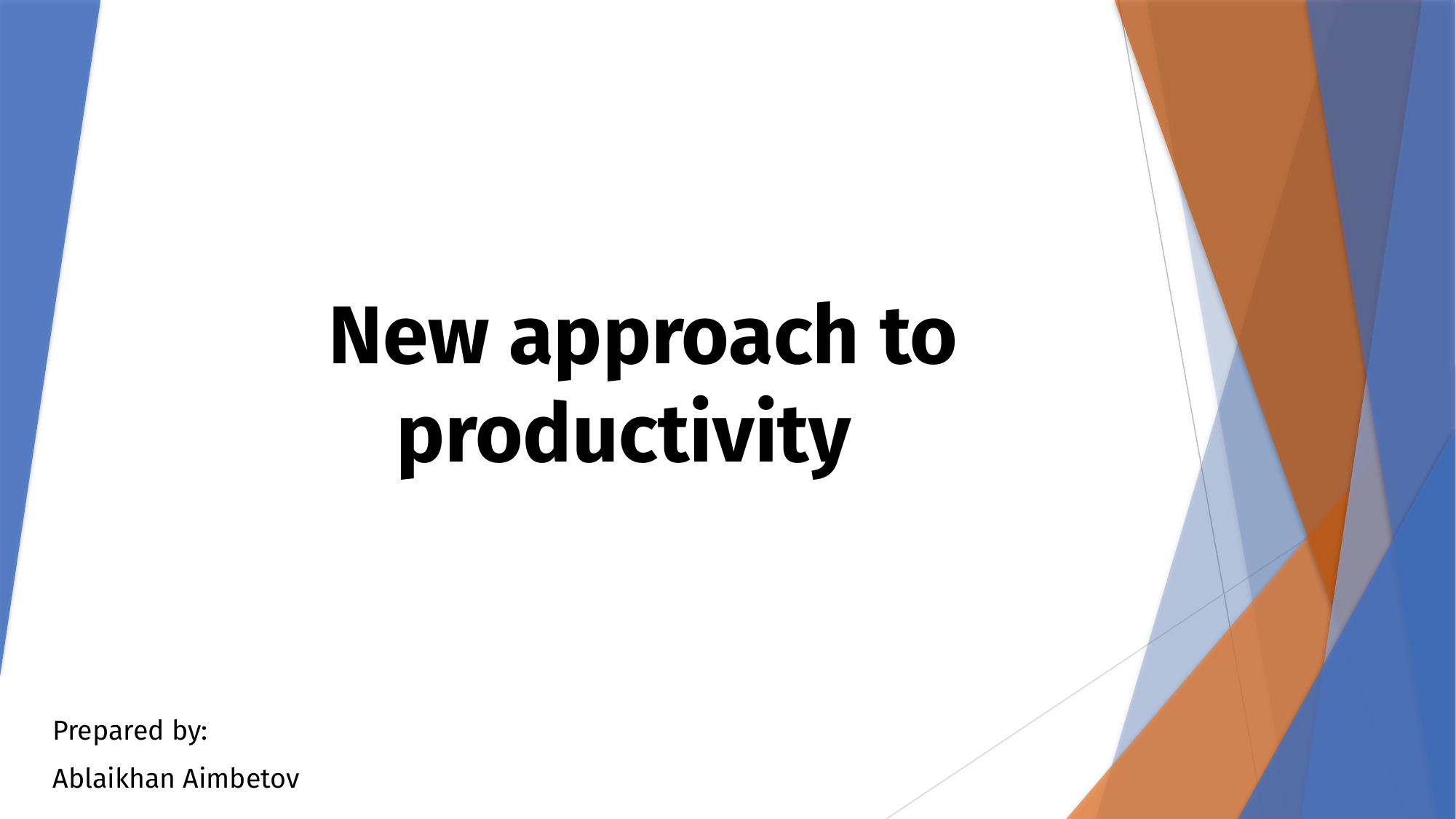

# New approach to productivity
Prepared by:
Ablaikhan Aimbetov